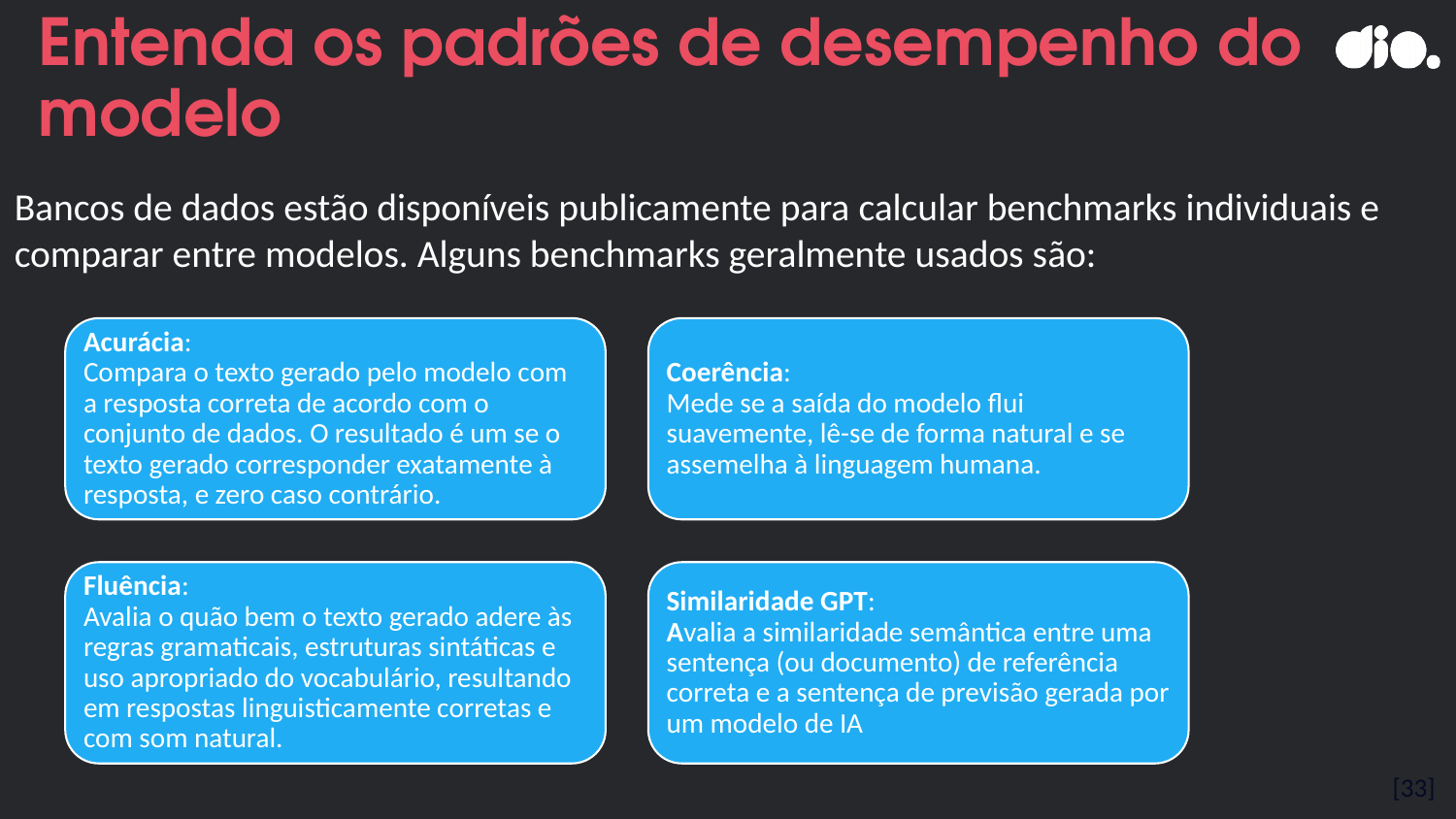

# Entenda os padrões de desempenho do modelo
Bancos de dados estão disponíveis publicamente para calcular benchmarks individuais e comparar entre modelos. Alguns benchmarks geralmente usados são:
Acurácia:
Compara o texto gerado pelo modelo com a resposta correta de acordo com o conjunto de dados. O resultado é um se o texto gerado corresponder exatamente à resposta, e zero caso contrário.
Coerência:
Mede se a saída do modelo flui suavemente, lê-se de forma natural e se assemelha à linguagem humana.
Fluência:
Avalia o quão bem o texto gerado adere às regras gramaticais, estruturas sintáticas e uso apropriado do vocabulário, resultando em respostas linguisticamente corretas e com som natural.
Similaridade GPT:
Avalia a similaridade semântica entre uma sentença (ou documento) de referência correta e a sentença de previsão gerada por um modelo de IA
[33]